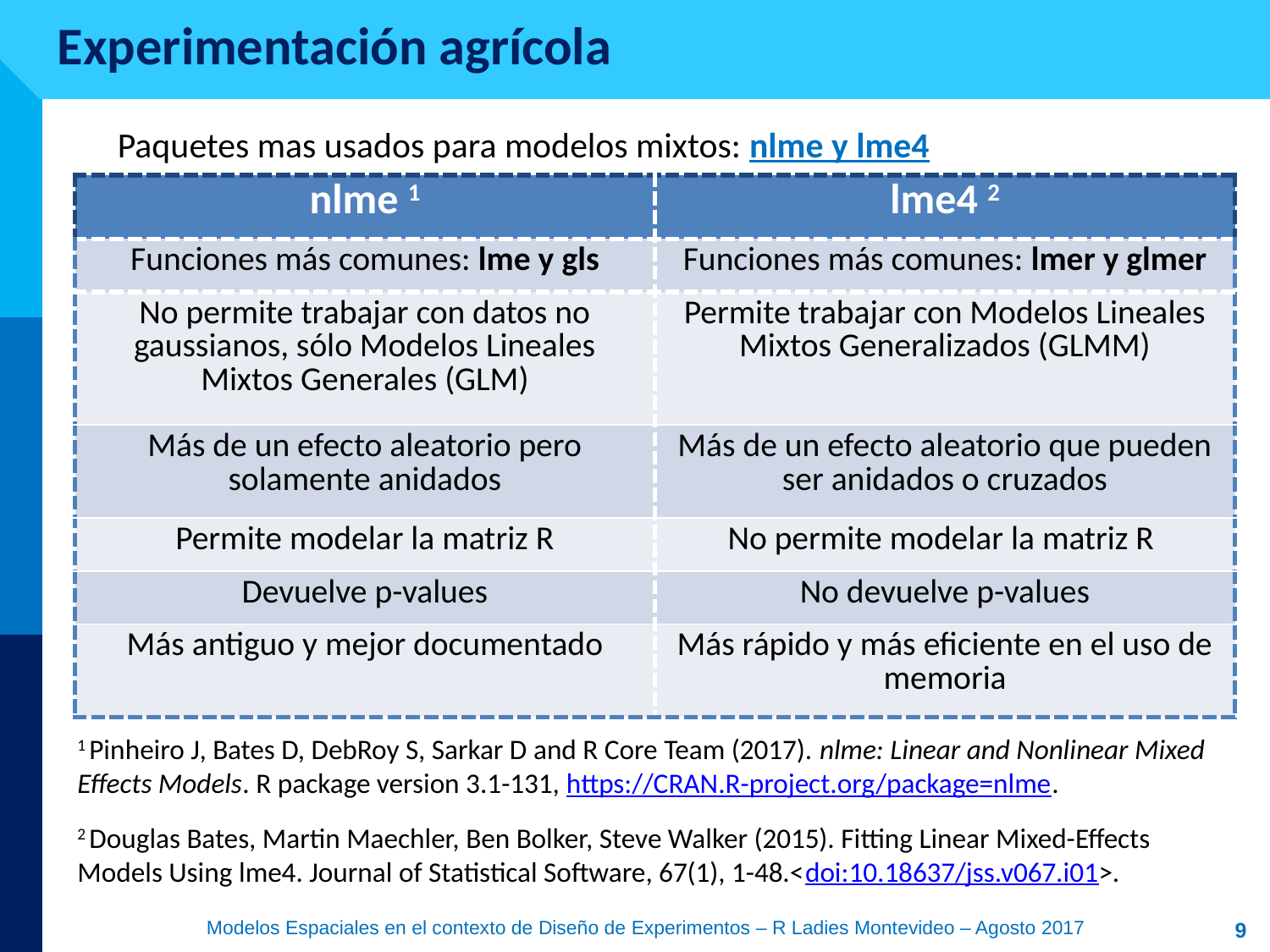

Experimentación agrícola
Paquetes mas usados para modelos mixtos: nlme y lme4
| nlme 1 | lme4 2 |
| --- | --- |
| Funciones más comunes: lme y gls | Funciones más comunes: lmer y glmer |
| No permite trabajar con datos no gaussianos, sólo Modelos Lineales Mixtos Generales (GLM) | Permite trabajar con Modelos Lineales Mixtos Generalizados (GLMM) |
| Más de un efecto aleatorio pero solamente anidados | Más de un efecto aleatorio que pueden ser anidados o cruzados |
| Permite modelar la matriz R | No permite modelar la matriz R |
| Devuelve p-values | No devuelve p-values |
| Más antiguo y mejor documentado | Más rápido y más eficiente en el uso de memoria |

1 Pinheiro J, Bates D, DebRoy S, Sarkar D and R Core Team (2017). nlme: Linear and Nonlinear Mixed Effects Models. R package version 3.1-131, https://CRAN.R-project.org/package=nlme.
2 Douglas Bates, Martin Maechler, Ben Bolker, Steve Walker (2015). Fitting Linear Mixed-Effects Models Using lme4. Journal of Statistical Software, 67(1), 1-48.<doi:10.18637/jss.v067.i01>.
9
Modelos Espaciales en el contexto de Diseño de Experimentos – R Ladies Montevideo – Agosto 2017